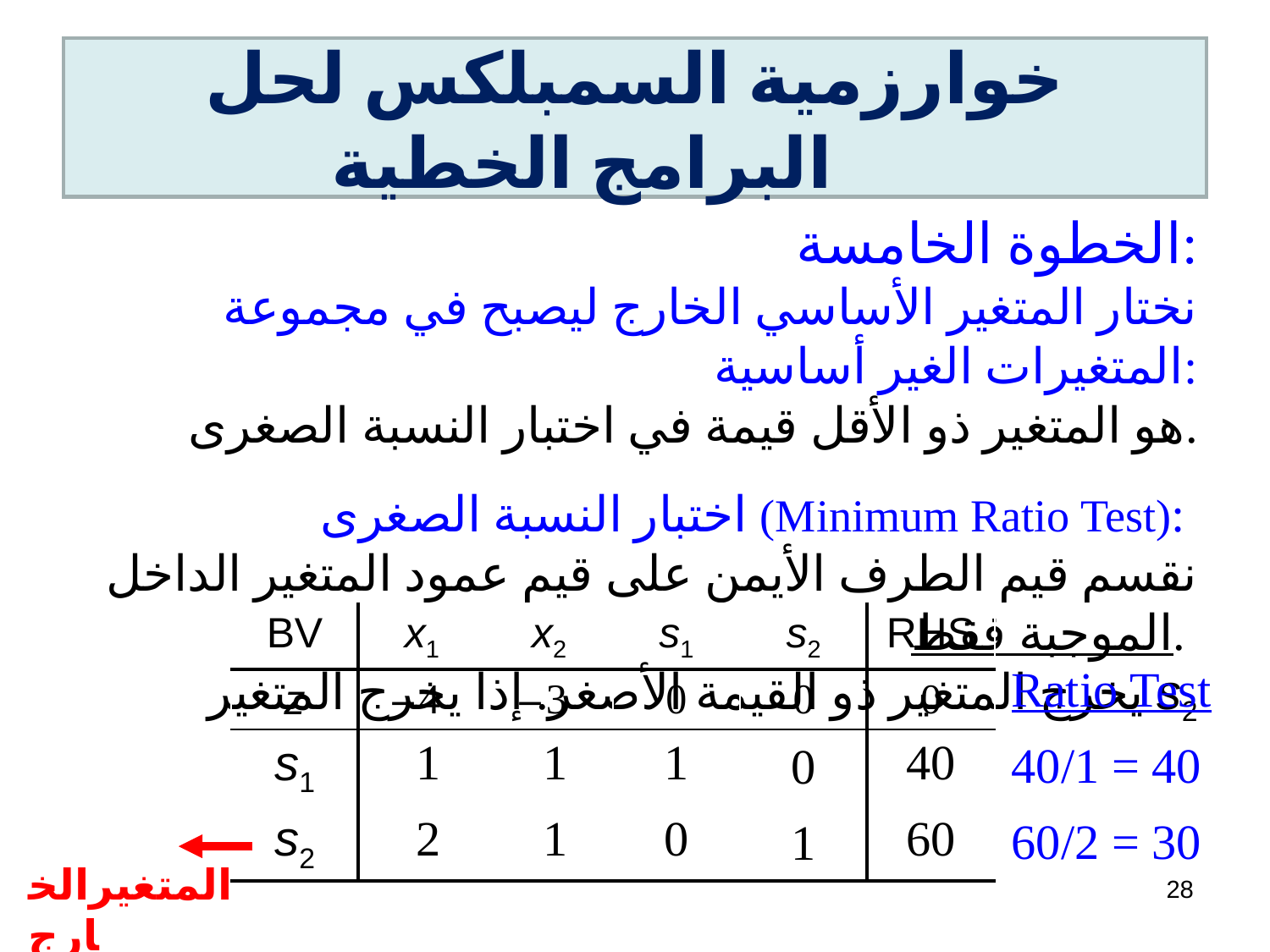

# خوارزمية السمبلكس لحل البرامج الخطية
الخطوة الخامسة:
نختار المتغير الأساسي الخارج ليصبح في مجموعة المتغيرات الغير أساسية:
هو المتغير ذو الأقل قيمة في اختبار النسبة الصغرى.
اختبار النسبة الصغرى (Minimum Ratio Test):
نقسم قيم الطرف الأيمن على قيم عمود المتغير الداخل الموجبة فقط.
يخرج المتغير ذو القيمة الأصغر. إذا يخرج المتغير s2

| BV | x1 | x2 | s1 | s2 | RHS |
| --- | --- | --- | --- | --- | --- |
| z | – 4 | – 3 | 0 | 0 | 0 |
| s1 | 1 | 1 | 1 | 0 | 40 |
| s2 | 2 | 1 | 0 | 1 | 60 |
Ratio Test

40/1 = 40

60/2 = 30

المتغيرالخارج
28